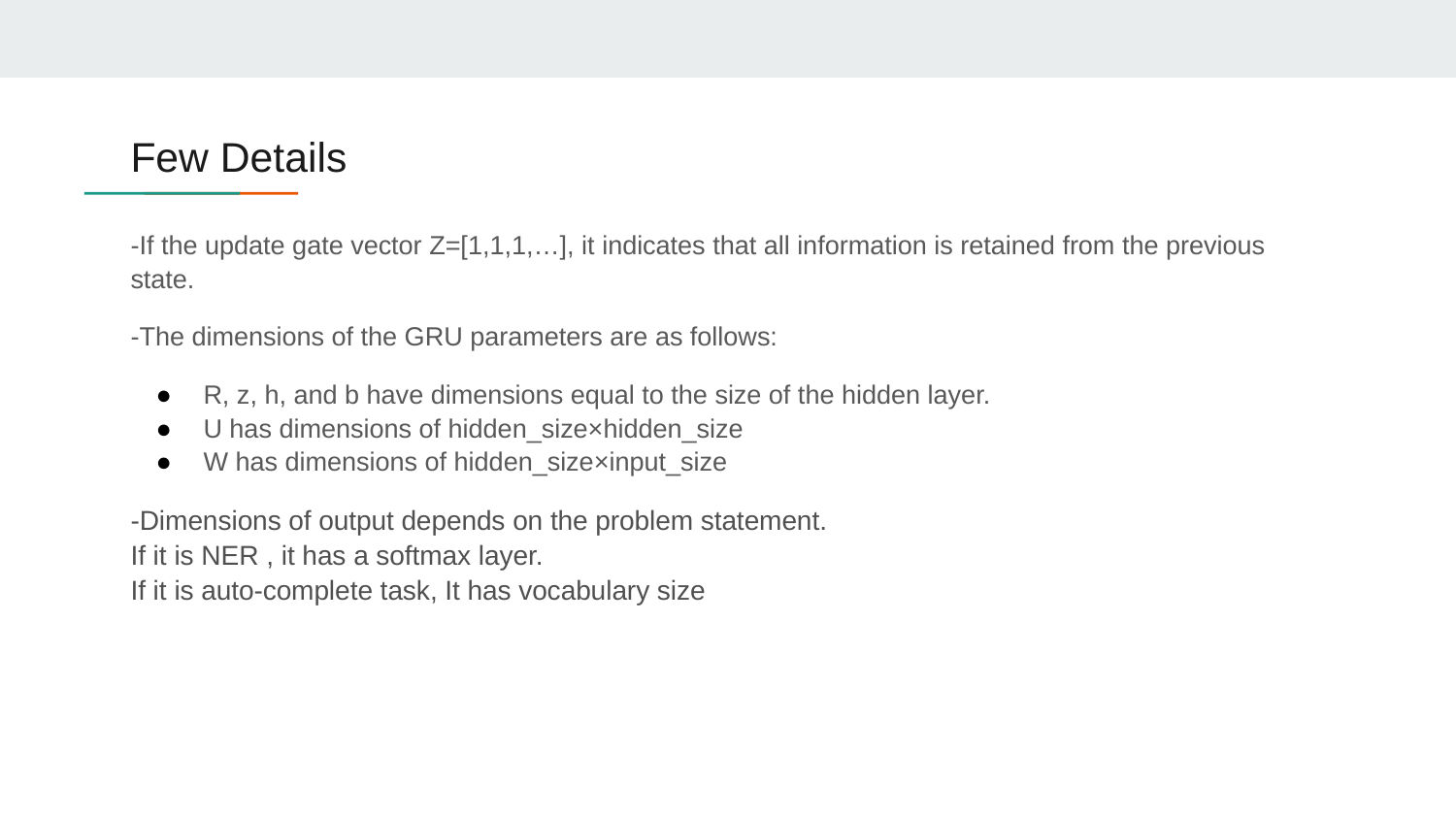

# Few Details
-If the update gate vector Z=[1,1,1,…], it indicates that all information is retained from the previous state.
-The dimensions of the GRU parameters are as follows:
R, z, h, and b have dimensions equal to the size of the hidden layer.
U has dimensions of hidden_size×hidden_size
W has dimensions of hidden_size×input_size
-Dimensions of output depends on the problem statement.
If it is NER , it has a softmax layer.
If it is auto-complete task, It has vocabulary size